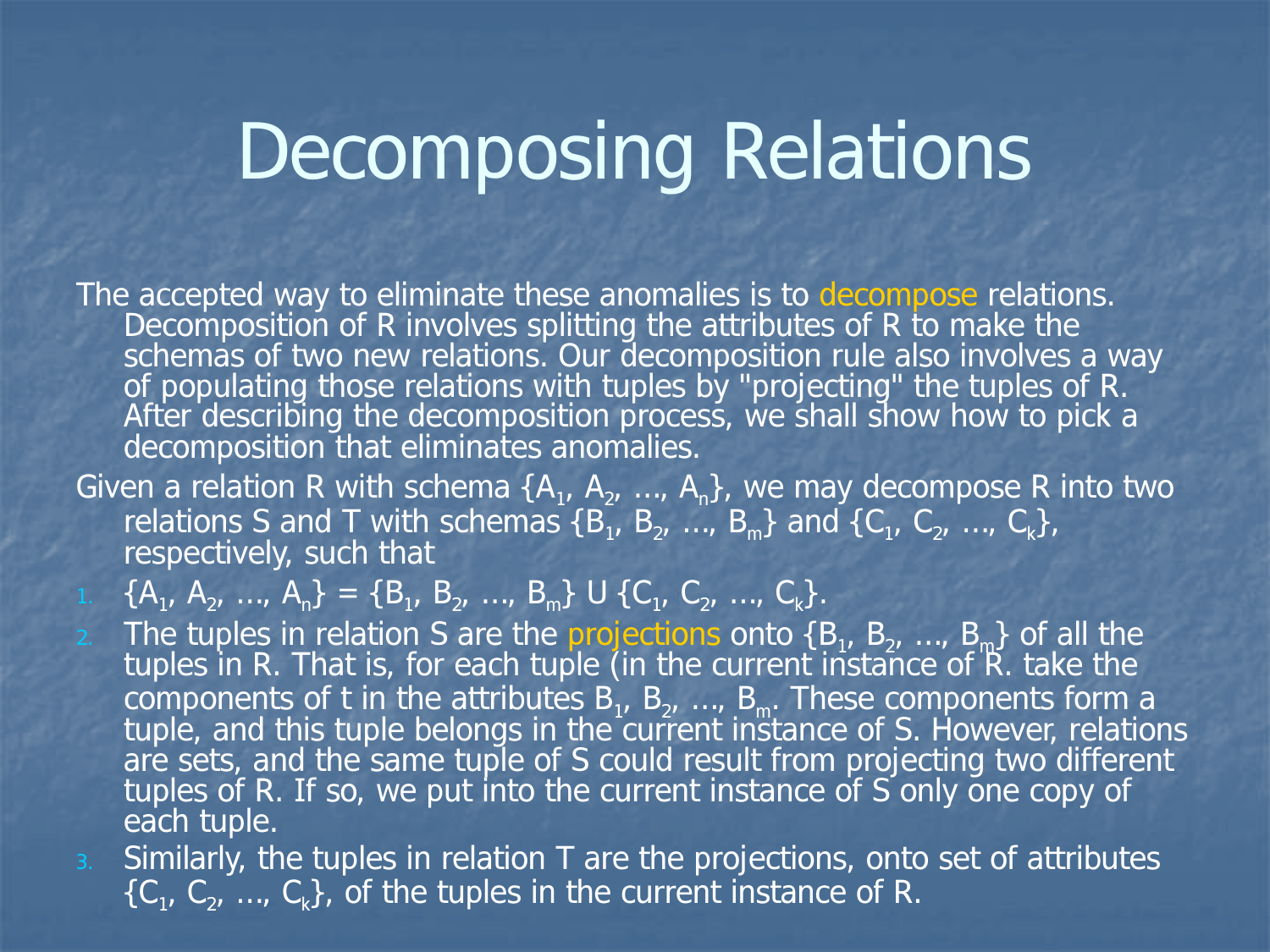

# Decomposing Relations
The accepted way to eliminate these anomalies is to decompose relations. Decomposition of R involves splitting the attributes of R to make the schemas of two new relations. Our decomposition rule also involves a way of populating those relations with tuples by "projecting" the tuples of R. After describing the decomposition process, we shall show how to pick a decomposition that eliminates anomalies.
Given a relation R with schema {A1, A2, ..., An}, we may decompose R into two relations S and T with schemas {B1, B2, ..., Bm} and {C1, C2, ..., Ck}, respectively, such that
{A1, A2, ..., An} = {B1, B2, ..., Bm} U {C1, C2, ..., Ck}.
The tuples in relation S are the projections onto {B1, B2, ..., Bm} of all the tuples in R. That is, for each tuple (in the current instance of R. take the components of t in the attributes B1, B2, ..., Bm. These components form a tuple, and this tuple belongs in the current instance of S. However, relations are sets, and the same tuple of S could result from projecting two different tuples of R. If so, we put into the current instance of S only one copy of each tuple.
Similarly, the tuples in relation T are the projections, onto set of attributes {C1, C2, ..., Ck}, of the tuples in the current instance of R.